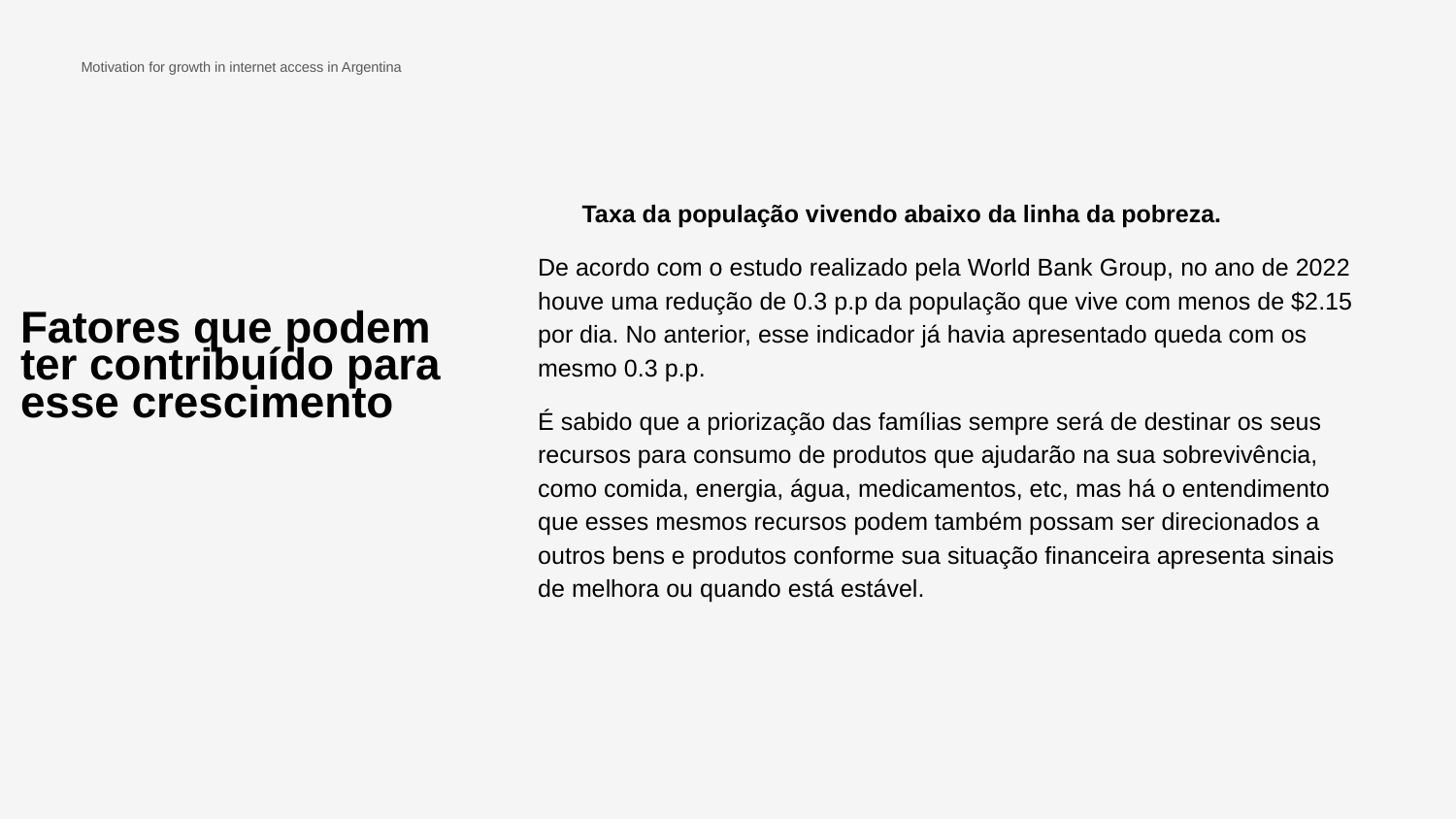

Motivation for growth in internet access in Argentina
Taxa da população vivendo abaixo da linha da pobreza.
De acordo com o estudo realizado pela World Bank Group, no ano de 2022 houve uma redução de 0.3 p.p da população que vive com menos de $2.15 por dia. No anterior, esse indicador já havia apresentado queda com os mesmo 0.3 p.p.
É sabido que a priorização das famílias sempre será de destinar os seus recursos para consumo de produtos que ajudarão na sua sobrevivência, como comida, energia, água, medicamentos, etc, mas há o entendimento que esses mesmos recursos podem também possam ser direcionados a outros bens e produtos conforme sua situação financeira apresenta sinais de melhora ou quando está estável.

Fatores que podem ter contribuído para esse crescimento